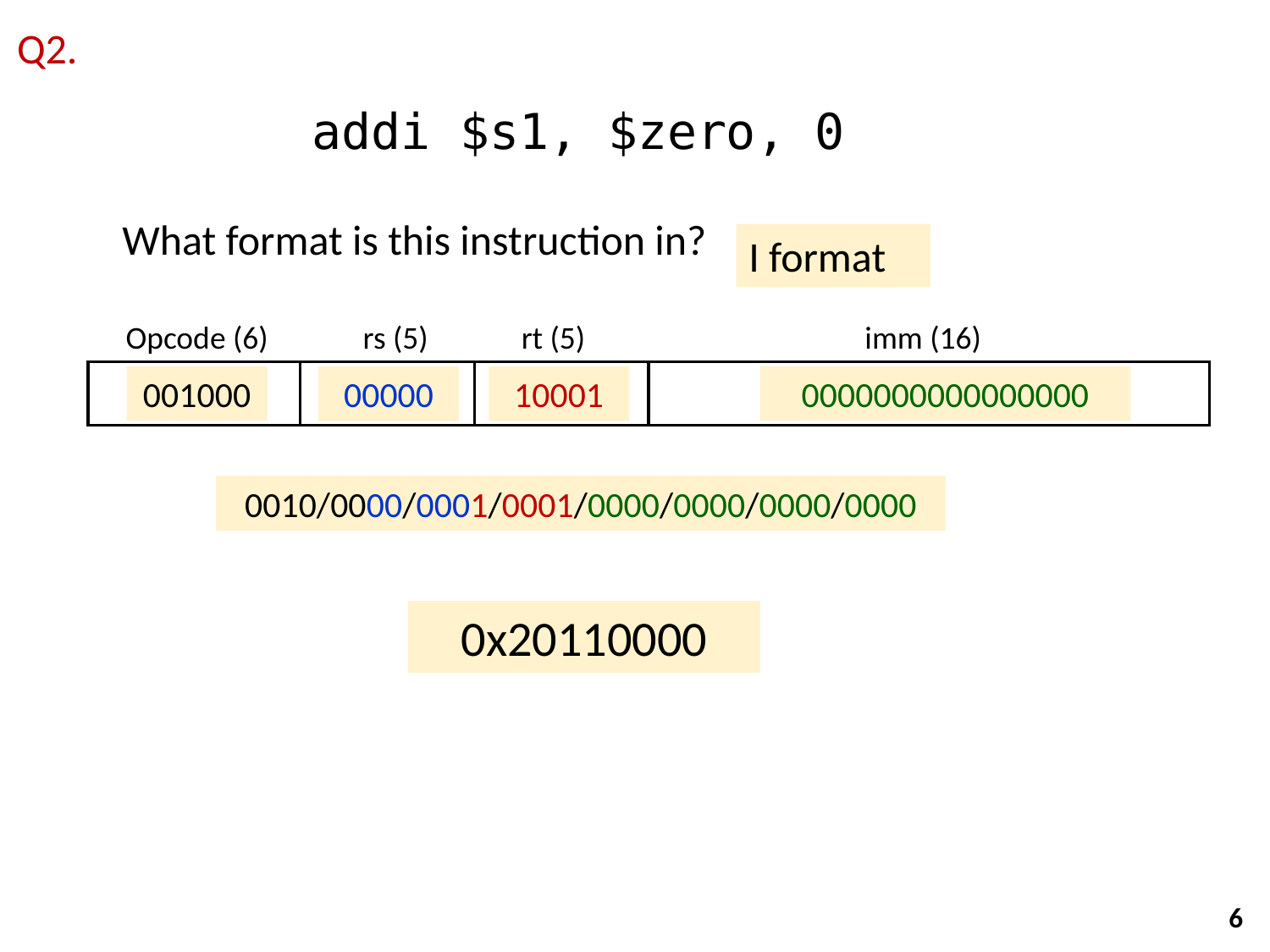

Q2.
addi $s1, $zero, 0
What format is this instruction in?
I format
Opcode (6)
rs (5)
rt (5)
imm (16)

001000
0000000000000000
00000
10001

0010/0000/0001/0001/0000/0000/0000/0000
0x20110000
6